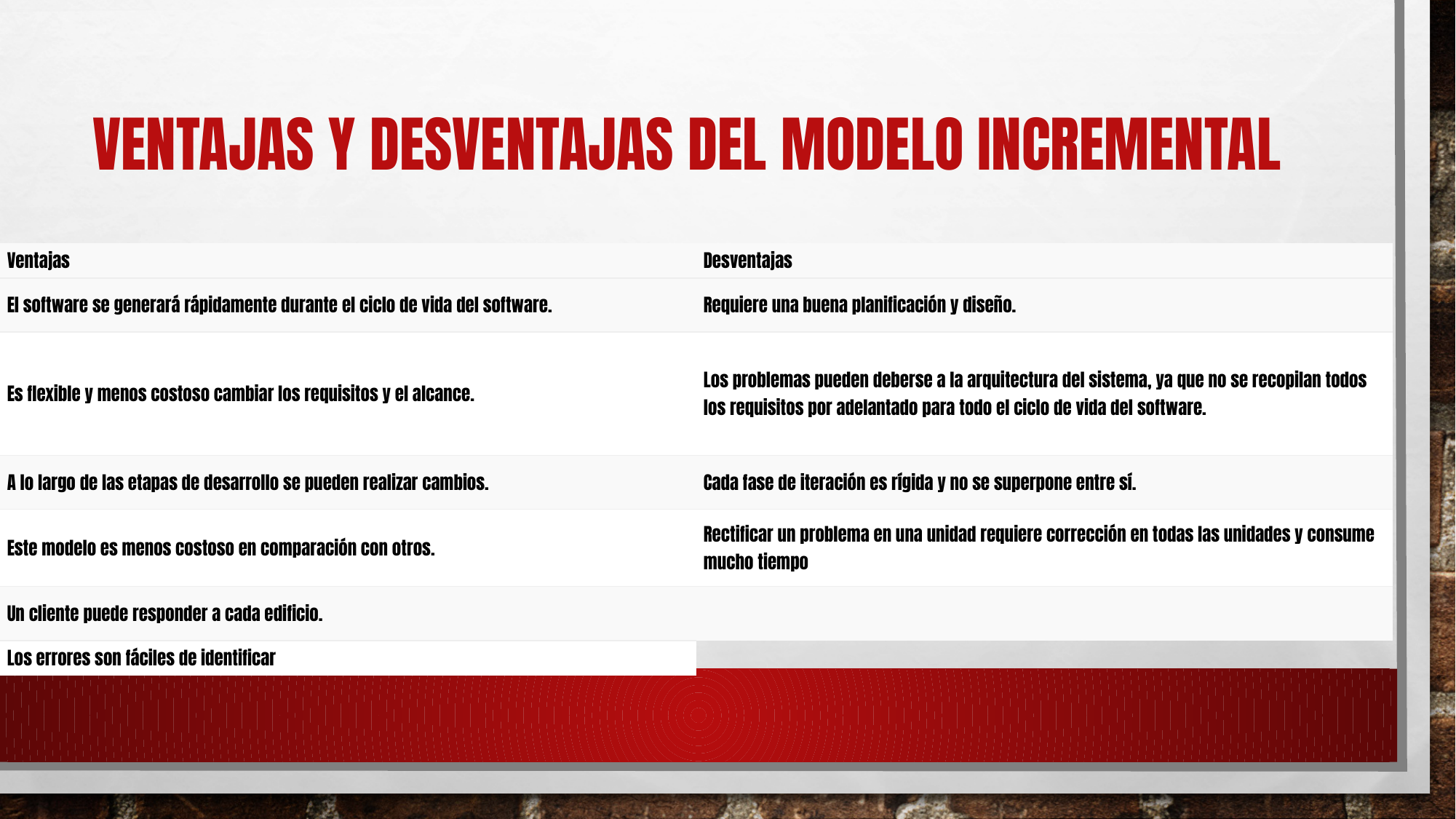

# Ventajas y desventajas del modelo incremental
| Ventajas | Desventajas |
| --- | --- |
| El software se generará rápidamente durante el ciclo de vida del software. | Requiere una buena planificación y diseño. |
| Es flexible y menos costoso cambiar los requisitos y el alcance. | Los problemas pueden deberse a la arquitectura del sistema, ya que no se recopilan todos los requisitos por adelantado para todo el ciclo de vida del software. |
| A lo largo de las etapas de desarrollo se pueden realizar cambios. | Cada fase de iteración es rígida y no se superpone entre sí. |
| Este modelo es menos costoso en comparación con otros. | Rectificar un problema en una unidad requiere corrección en todas las unidades y consume mucho tiempo |
| Un cliente puede responder a cada edificio. |  |
| Los errores son fáciles de identificar |  |